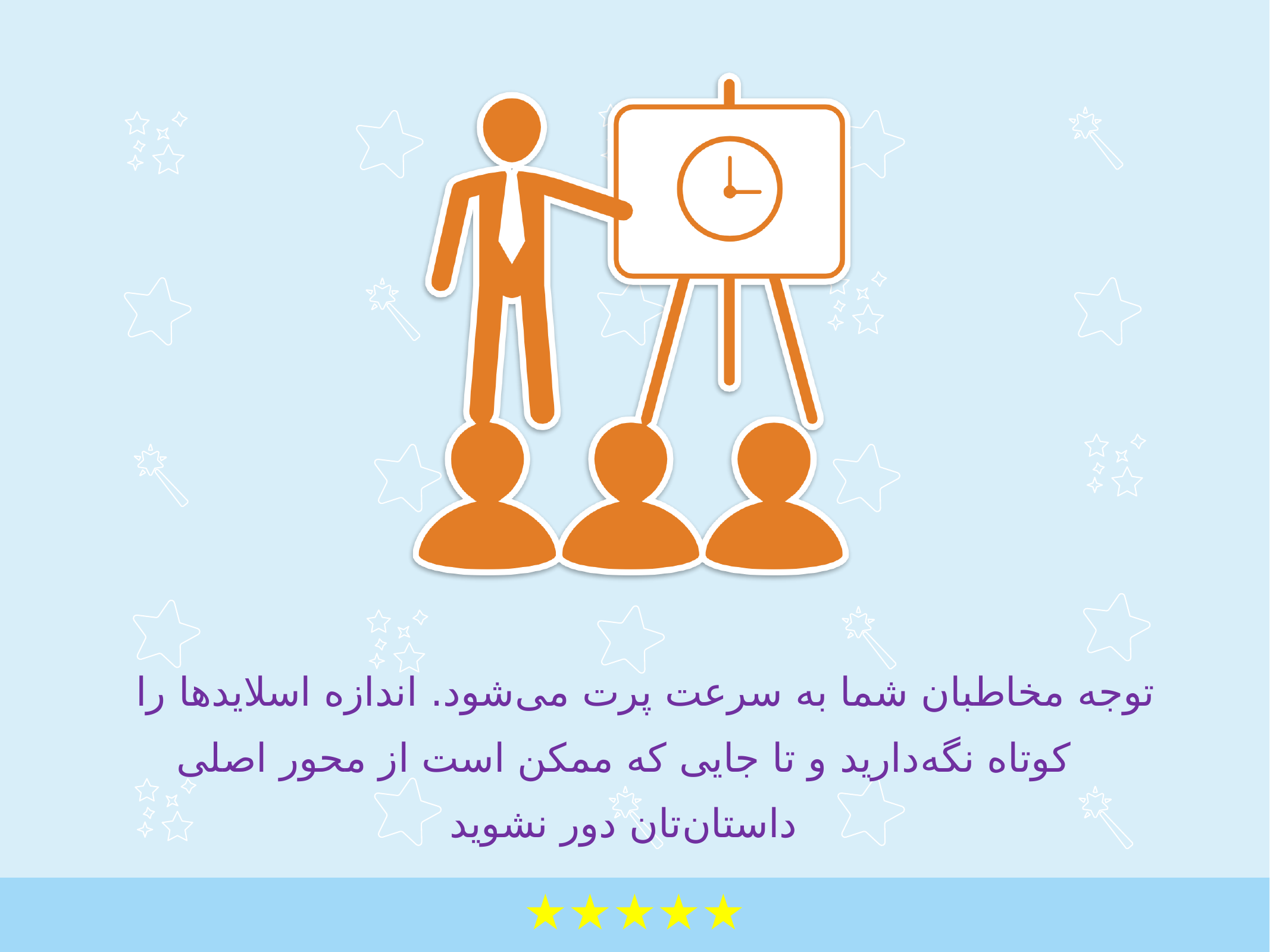

توجه مخاطبان شما به سرعت پرت می‌شود. اندازه اسلایدها را کوتاه نگه‌دارید و تا جایی که ممکن است از محور اصلی داستان‌تان دور نشوید
★★★★★